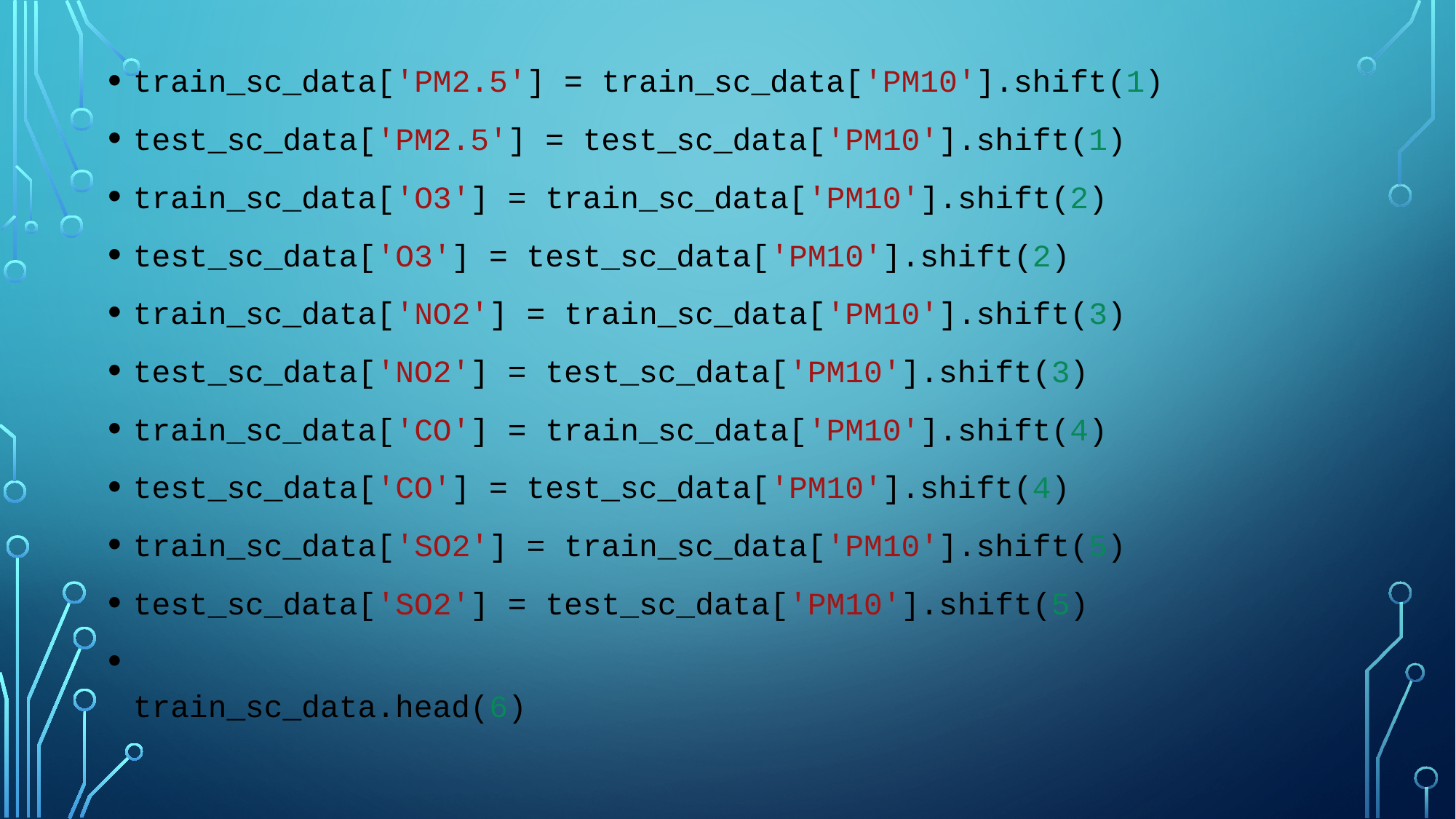

train_sc_data['PM2.5'] = train_sc_data['PM10'].shift(1)
test_sc_data['PM2.5'] = test_sc_data['PM10'].shift(1)
train_sc_data['O3'] = train_sc_data['PM10'].shift(2)
test_sc_data['O3'] = test_sc_data['PM10'].shift(2)
train_sc_data['NO2'] = train_sc_data['PM10'].shift(3)
test_sc_data['NO2'] = test_sc_data['PM10'].shift(3)
train_sc_data['CO'] = train_sc_data['PM10'].shift(4)
test_sc_data['CO'] = test_sc_data['PM10'].shift(4)
train_sc_data['SO2'] = train_sc_data['PM10'].shift(5)
test_sc_data['SO2'] = test_sc_data['PM10'].shift(5)
train_sc_data.head(6)